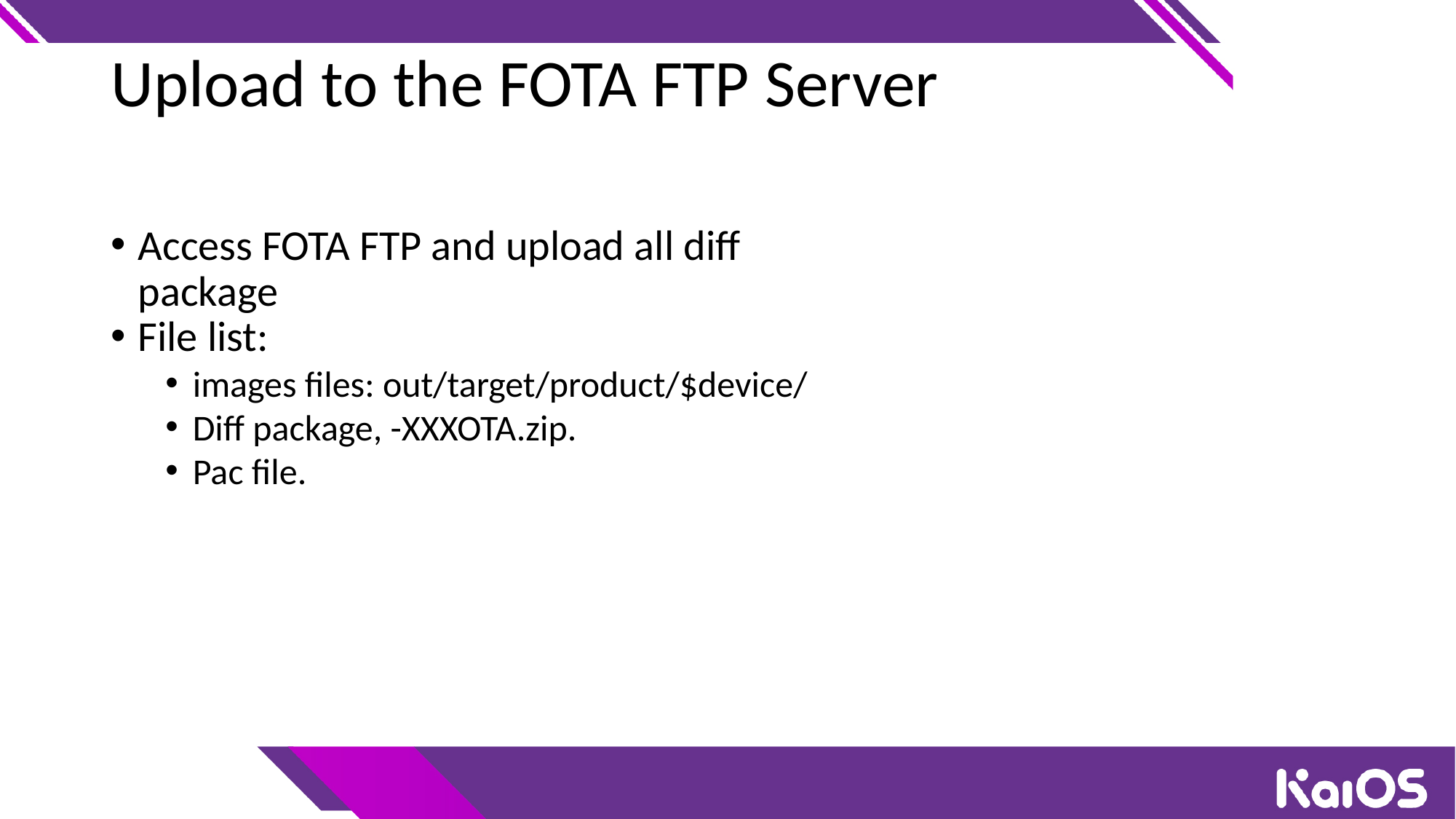

Upload to the FOTA FTP Server
Access FOTA FTP and upload all diff package
File list:
images files: out/target/product/$device/
Diff package, -XXXOTA.zip.
Pac file.